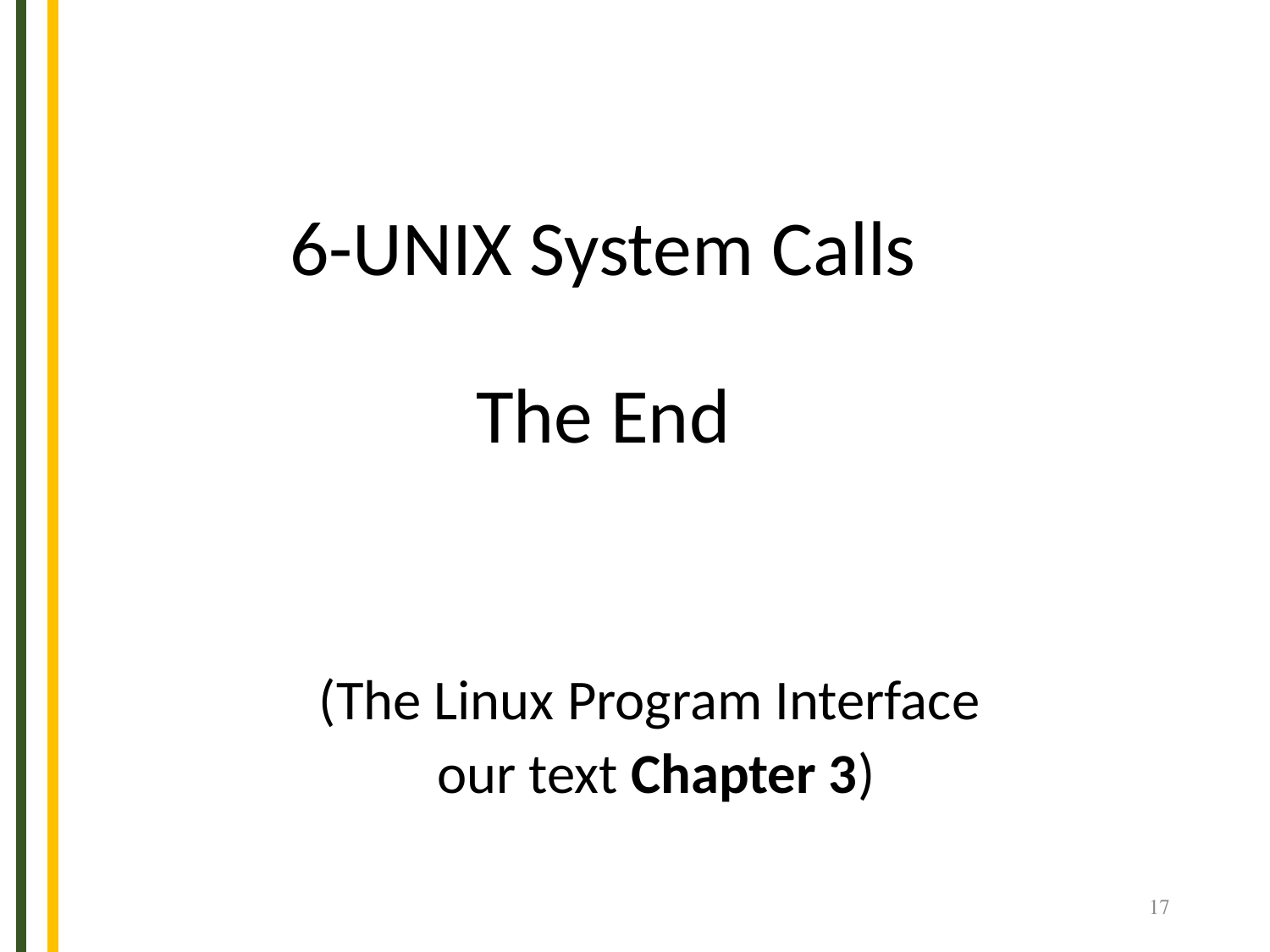

# 6-UNIX System Calls The End
(The Linux Program Interface
our text Chapter 3)
17